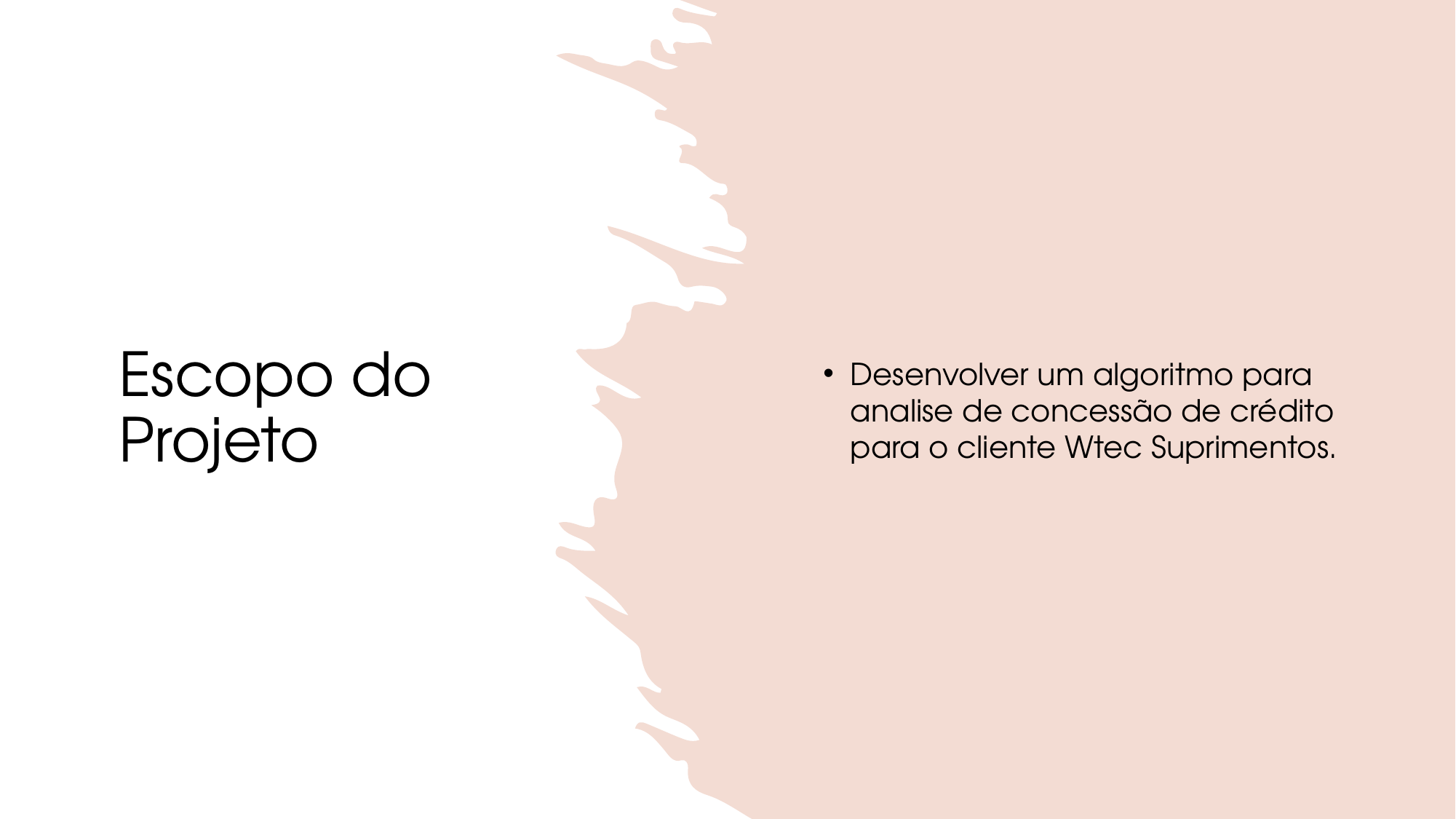

Desenvolver um algoritmo para analise de concessão de crédito para o cliente Wtec Suprimentos.
# Escopo do Projeto